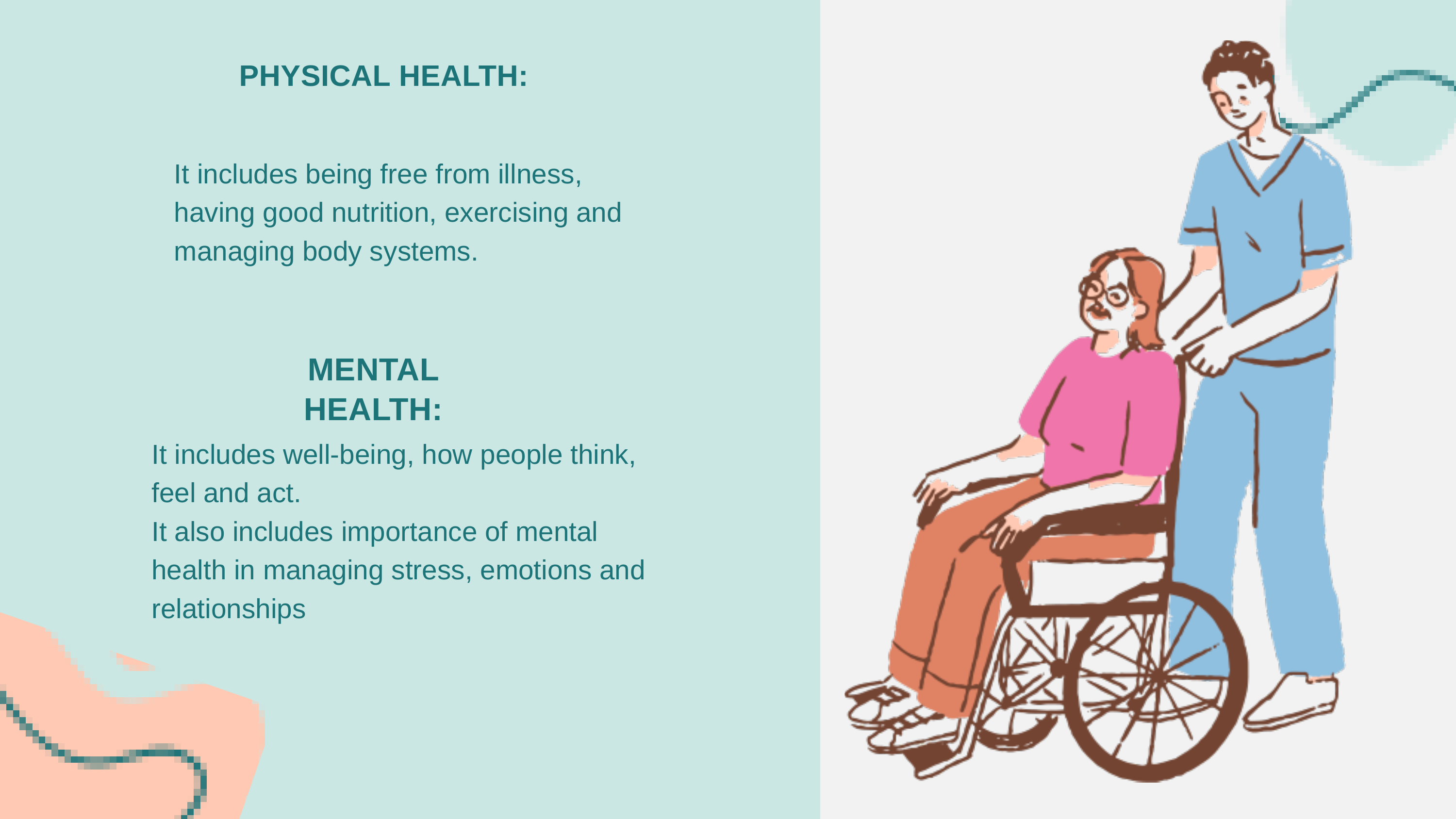

PHYSICAL HEALTH:

It includes being free from illness, having good nutrition, exercising and managing body systems.

MENTAL HEALTH:
It includes well-being, how people think, feel and act.
It also includes importance of mental health in managing stress, emotions and relationships